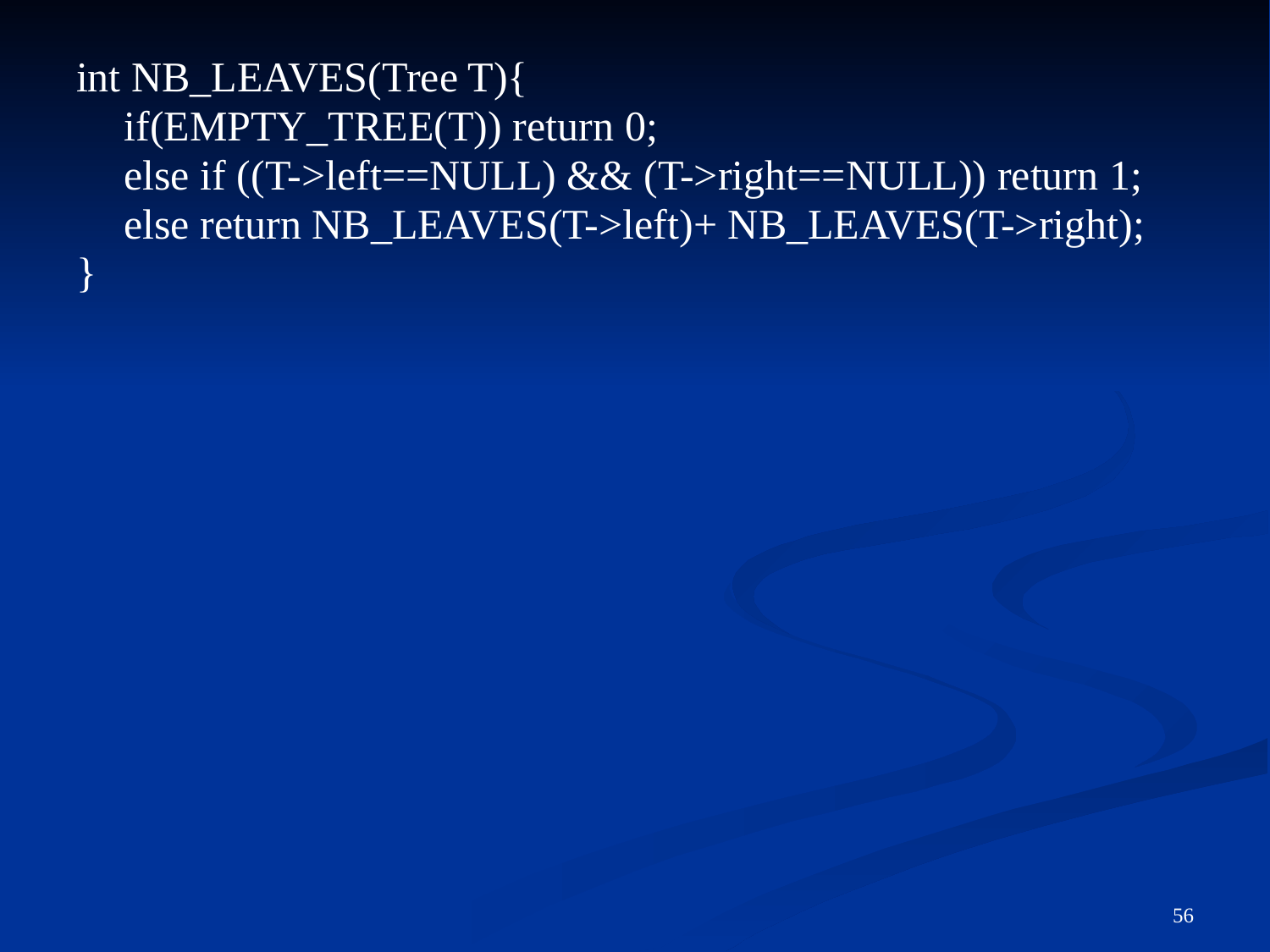

int NB_LEAVES(Tree T){
	if(EMPTY_TREE(T)) return 0;
	else if ((T->left==NULL) && (T->right==NULL)) return 1;
	else return NB_LEAVES(T->left)+ NB_LEAVES(T->right);
}
56